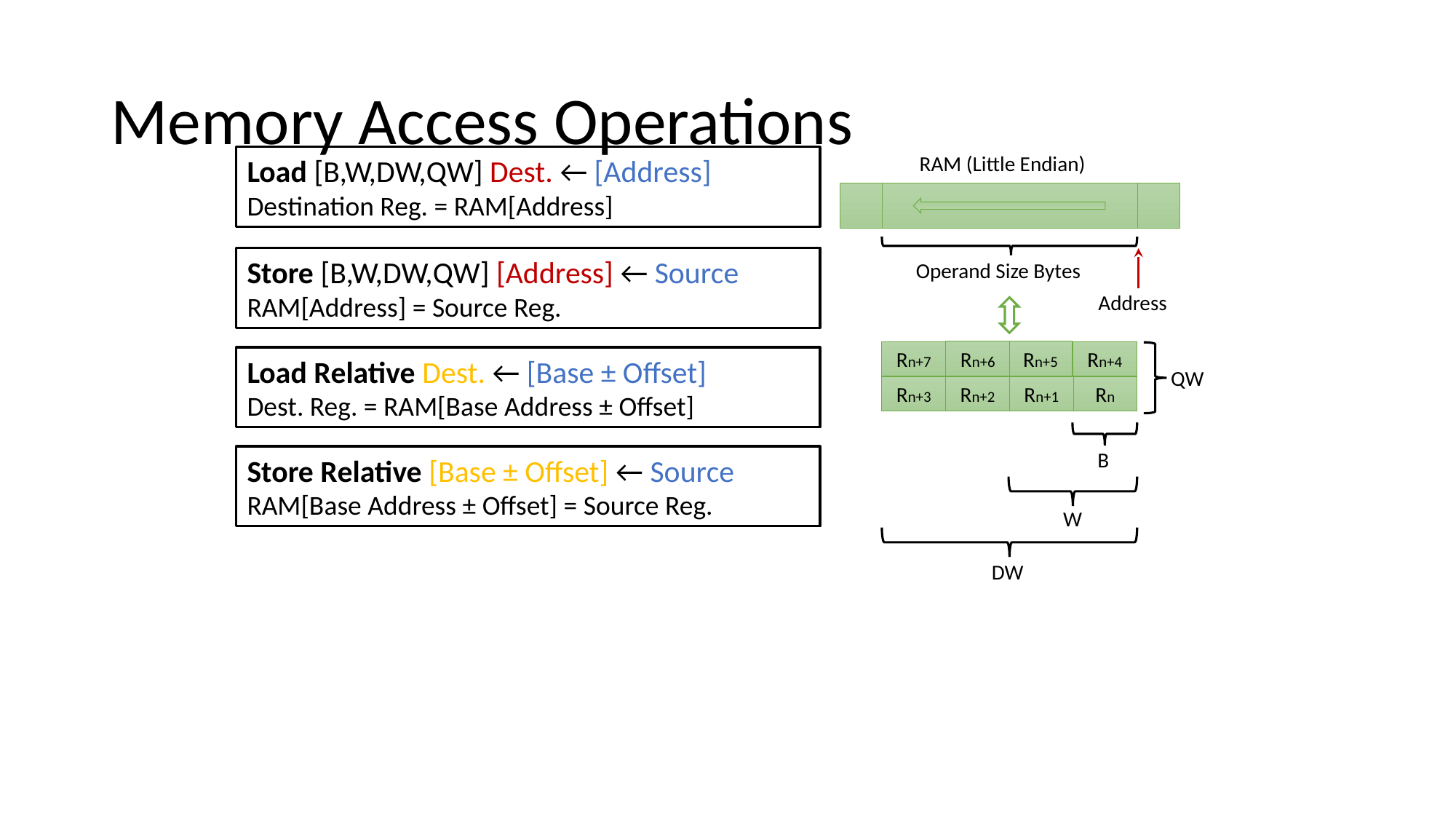

# Memory Access Operations

RAM (Little Endian)

Operand Size Bytes
Address

Rn+6
Rn+5
Rn+7
Rn+4

QW
Rn+3
Rn+2
Rn+1
Rn

B
W
DW
Load [B,W,DW,QW] Dest. ← [Address]
Destination Reg. = RAM[Address]
Store [B,W,DW,QW] [Address] ← Source
RAM[Address] = Source Reg.
Load Relative Dest. ← [Base ± Offset]
Dest. Reg. = RAM[Base Address ± Offset]
Store Relative [Base ± Offset] ← Source
RAM[Base Address ± Offset] = Source Reg.